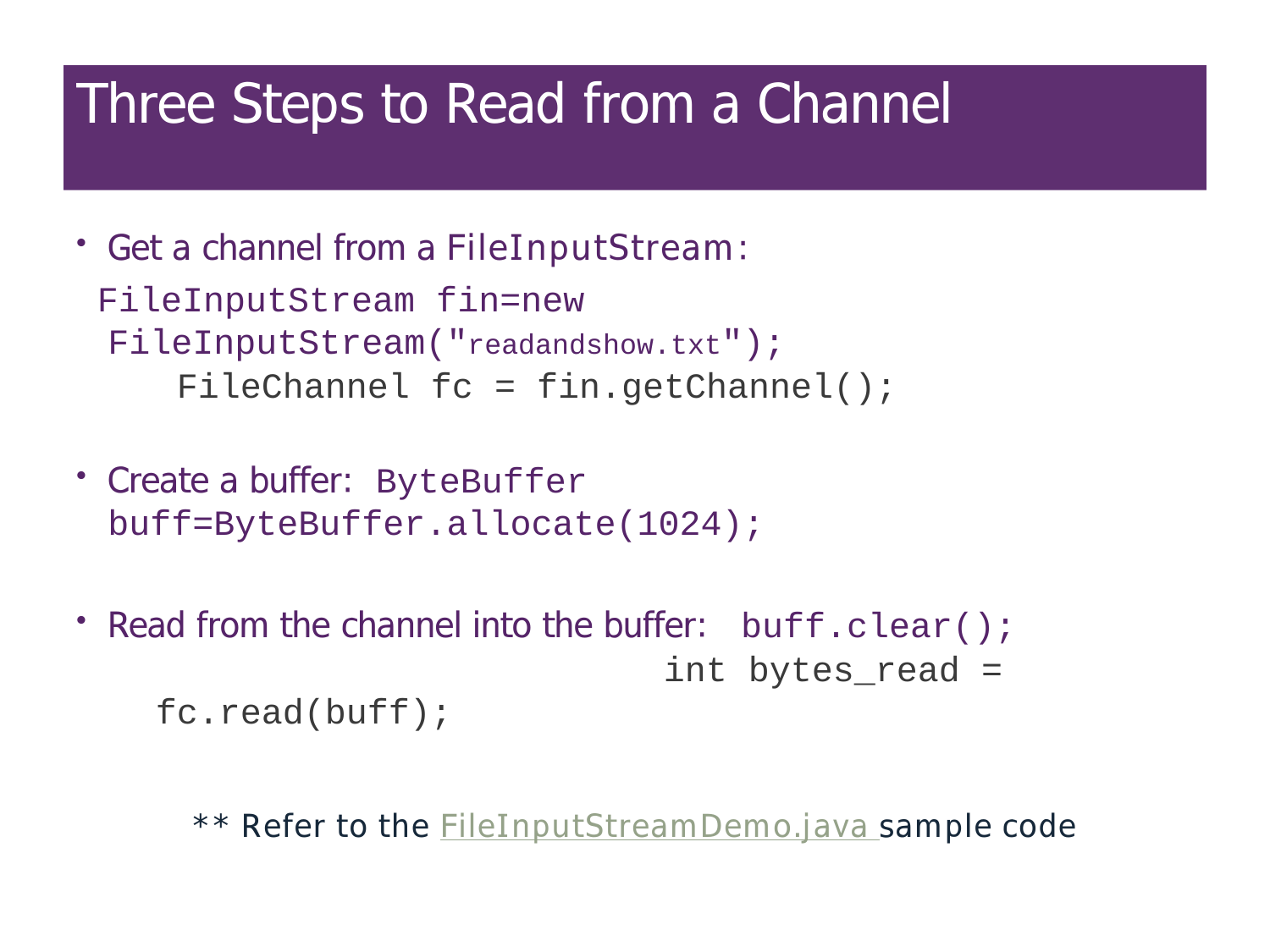

# Three Steps to Read from a Channel
Get a channel from a FileInputStream:
 FileInputStream fin=new FileInputStream("readandshow.txt");
	 FileChannel fc = fin.getChannel();

Create a buffer: ByteBuffer buff=ByteBuffer.allocate(1024);

Read from the channel into the buffer:  buff.clear();
					int bytes_read = fc.read(buff);

** Refer to the FileInputStreamDemo.java sample code